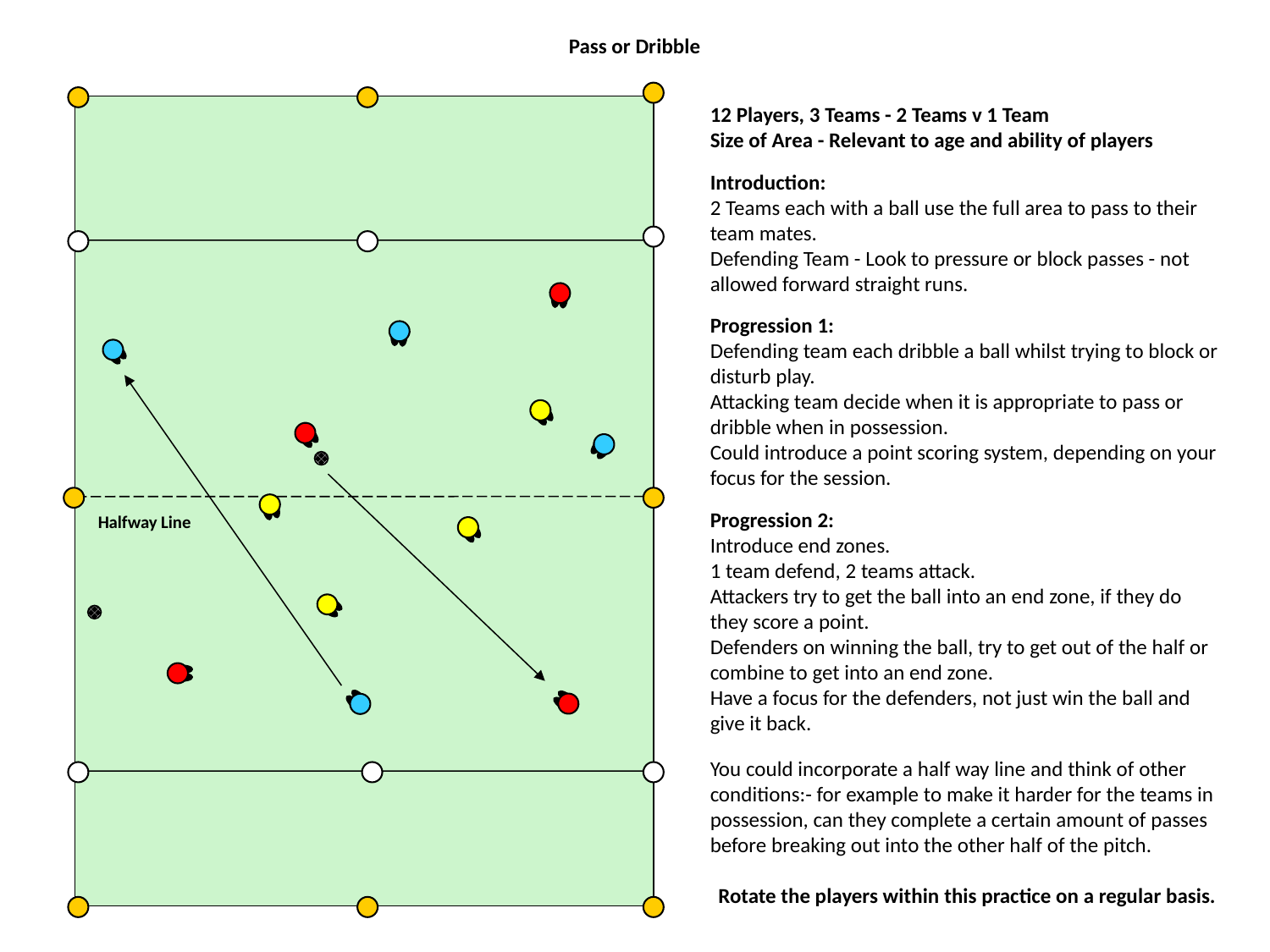

Pass or Dribble

12 Players, 3 Teams - 2 Teams v 1 Team
Size of Area - Relevant to age and ability of players

Introduction:
2 Teams each with a ball use the full area to pass to their team mates.
Defending Team - Look to pressure or block passes - not allowed forward straight runs.

Progression 1:
Defending team each dribble a ball whilst trying to block or disturb play.
Attacking team decide when it is appropriate to pass or dribble when in possession.
Could introduce a point scoring system, depending on your focus for the session.

Progression 2:
Introduce end zones.
1 team defend, 2 teams attack.
Attackers try to get the ball into an end zone, if they do they score a point.
Defenders on winning the ball, try to get out of the half or combine to get into an end zone.
Have a focus for the defenders, not just win the ball and give it back.

You could incorporate a half way line and think of other conditions:- for example to make it harder for the teams in possession, can they complete a certain amount of passes before breaking out into the other half of the pitch.

Rotate the players within this practice on a regular basis.

Halfway Line